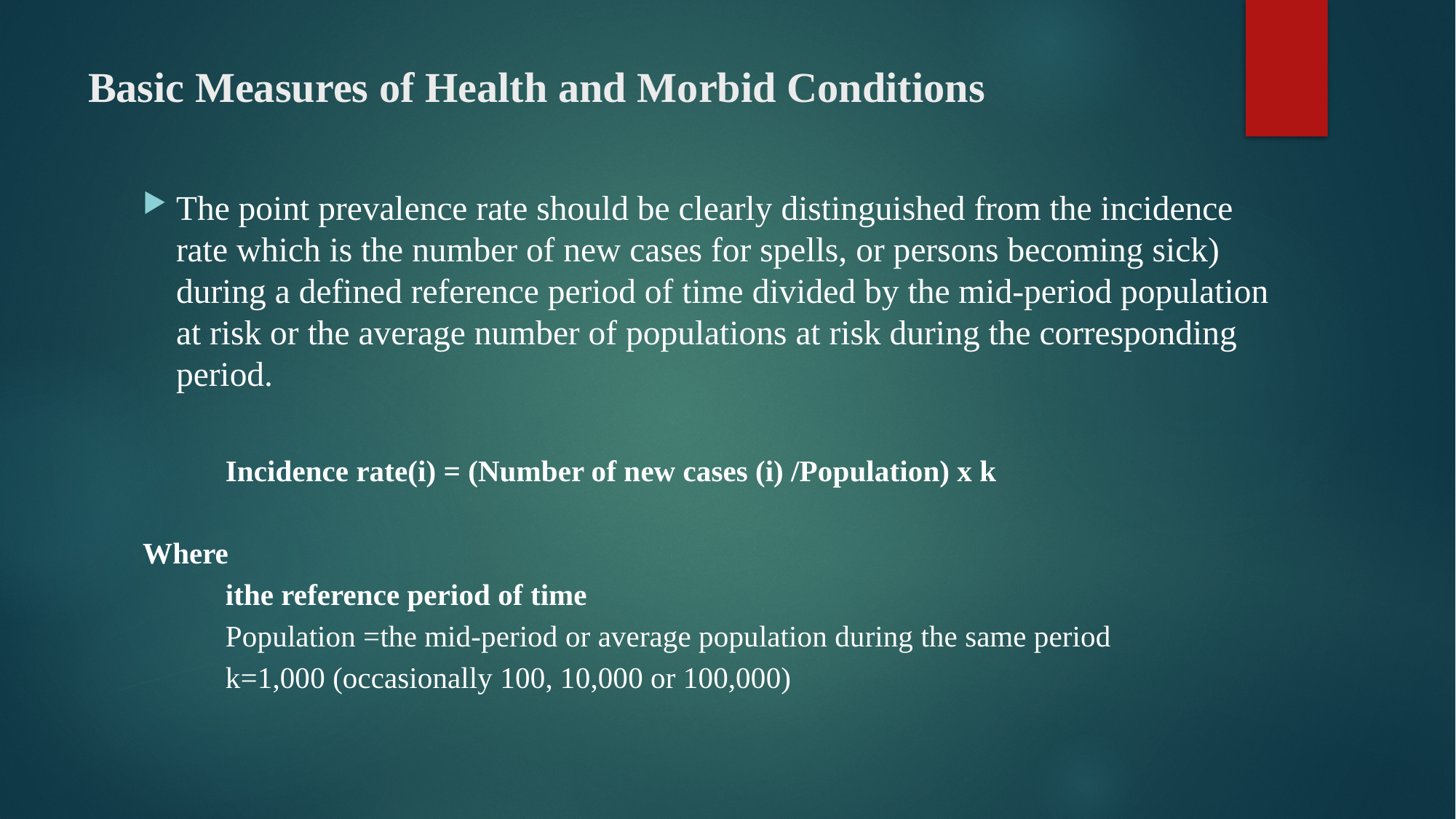

# Basic Measures of Health and Morbid Conditions
The point prevalence rate should be clearly distinguished from the incidence rate which is the number of new cases for spells, or persons becoming sick) during a defined reference period of time divided by the mid-period population at risk or the average number of populations at risk during the corresponding period.

	Incidence rate(i) = (Number of new cases (i) /Population) x k

Where
	ithe reference period of time
	Population =the mid-period or average population during the same period
	k=1,000 (occasionally 100, 10,000 or 100,000)